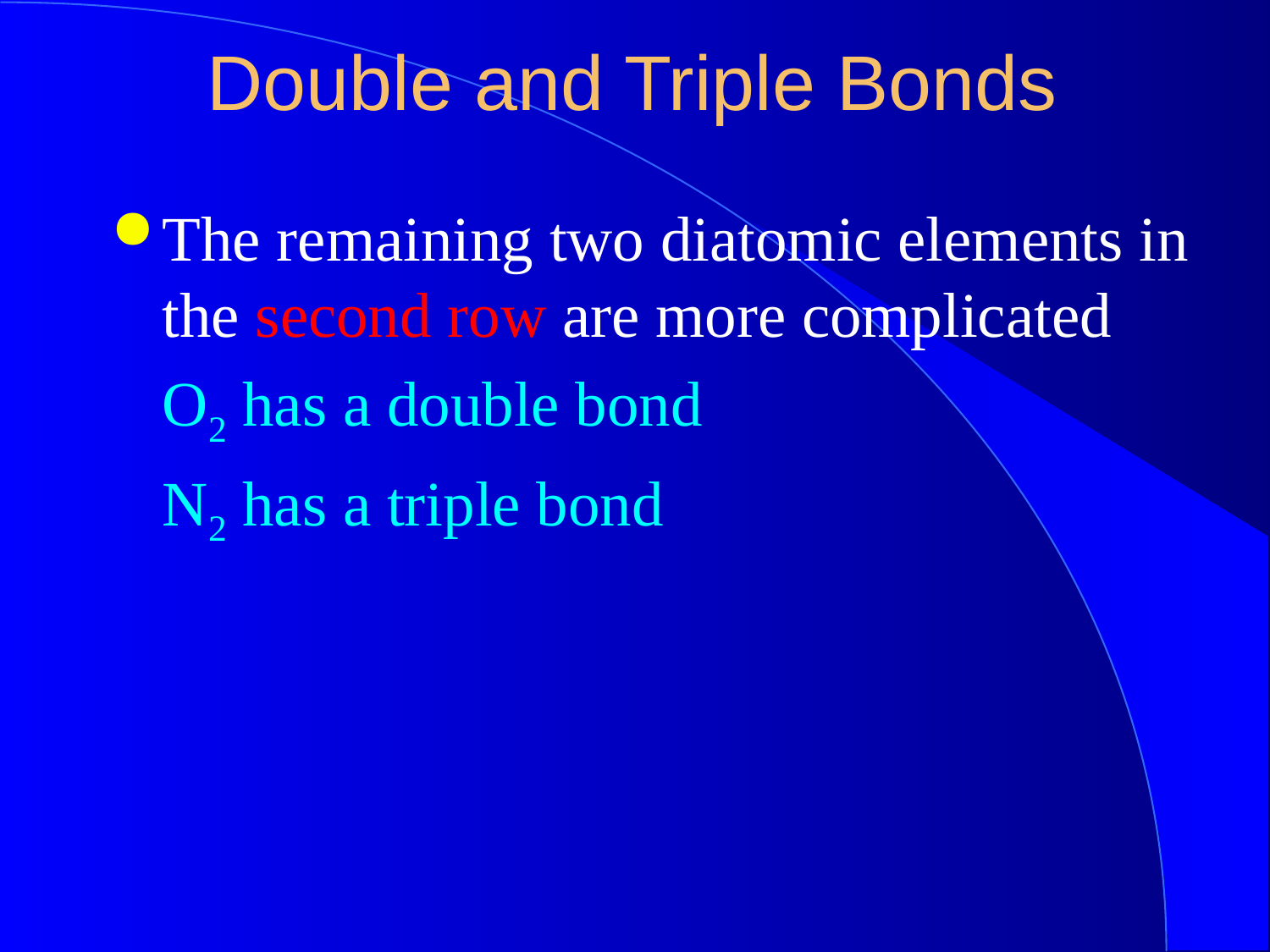

Double and Triple Bonds
The remaining two diatomic elements in the second row are more complicated
O2 has a double bond
N2 has a triple bond